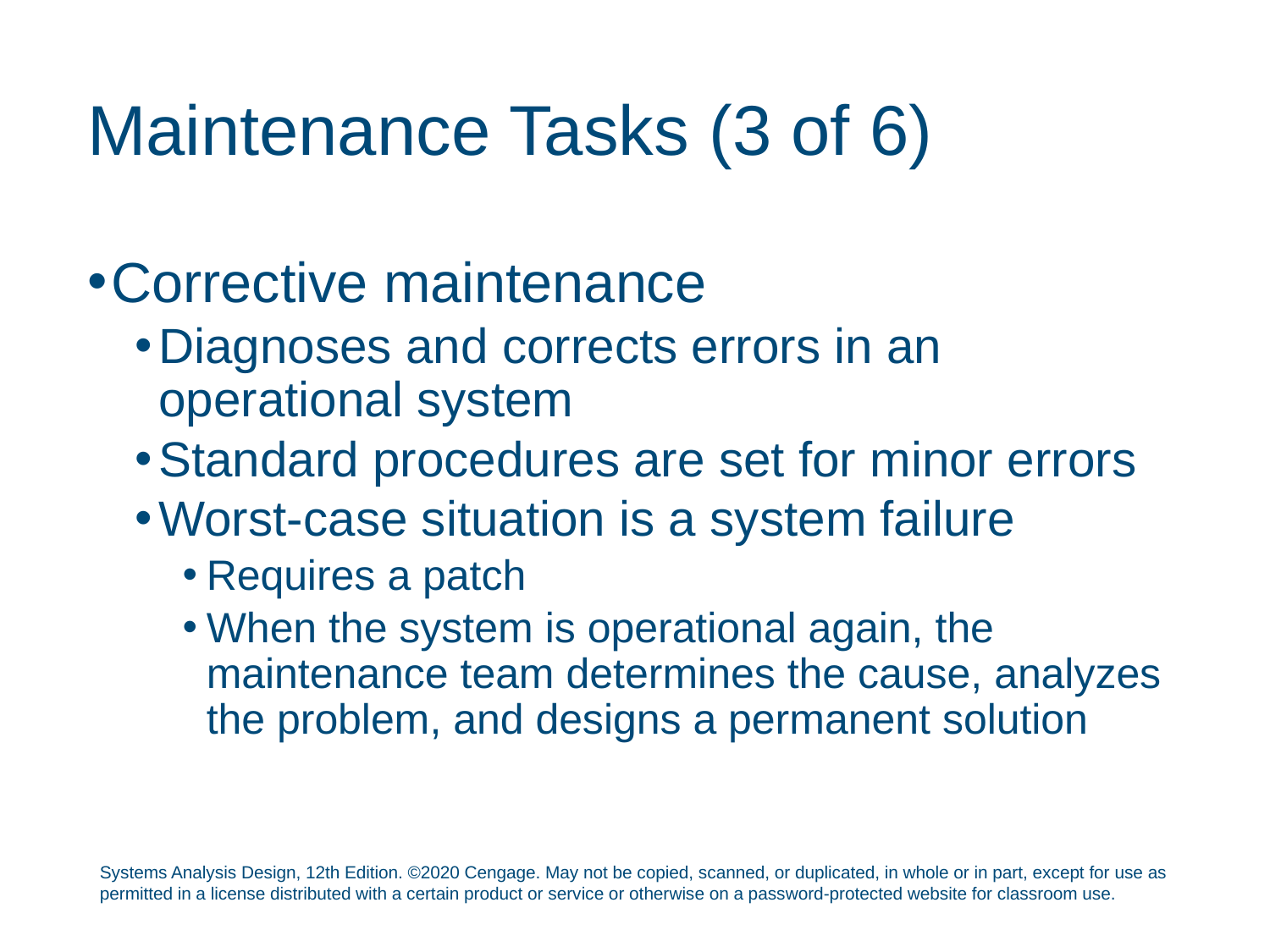

# Maintenance Tasks (3 of 6)
Corrective maintenance
Diagnoses and corrects errors in an operational system
Standard procedures are set for minor errors
Worst-case situation is a system failure
Requires a patch
When the system is operational again, the maintenance team determines the cause, analyzes the problem, and designs a permanent solution

Systems Analysis Design, 12th Edition. ©2020 Cengage. May not be copied, scanned, or duplicated, in whole or in part, except for use as permitted in a license distributed with a certain product or service or otherwise on a password-protected website for classroom use.